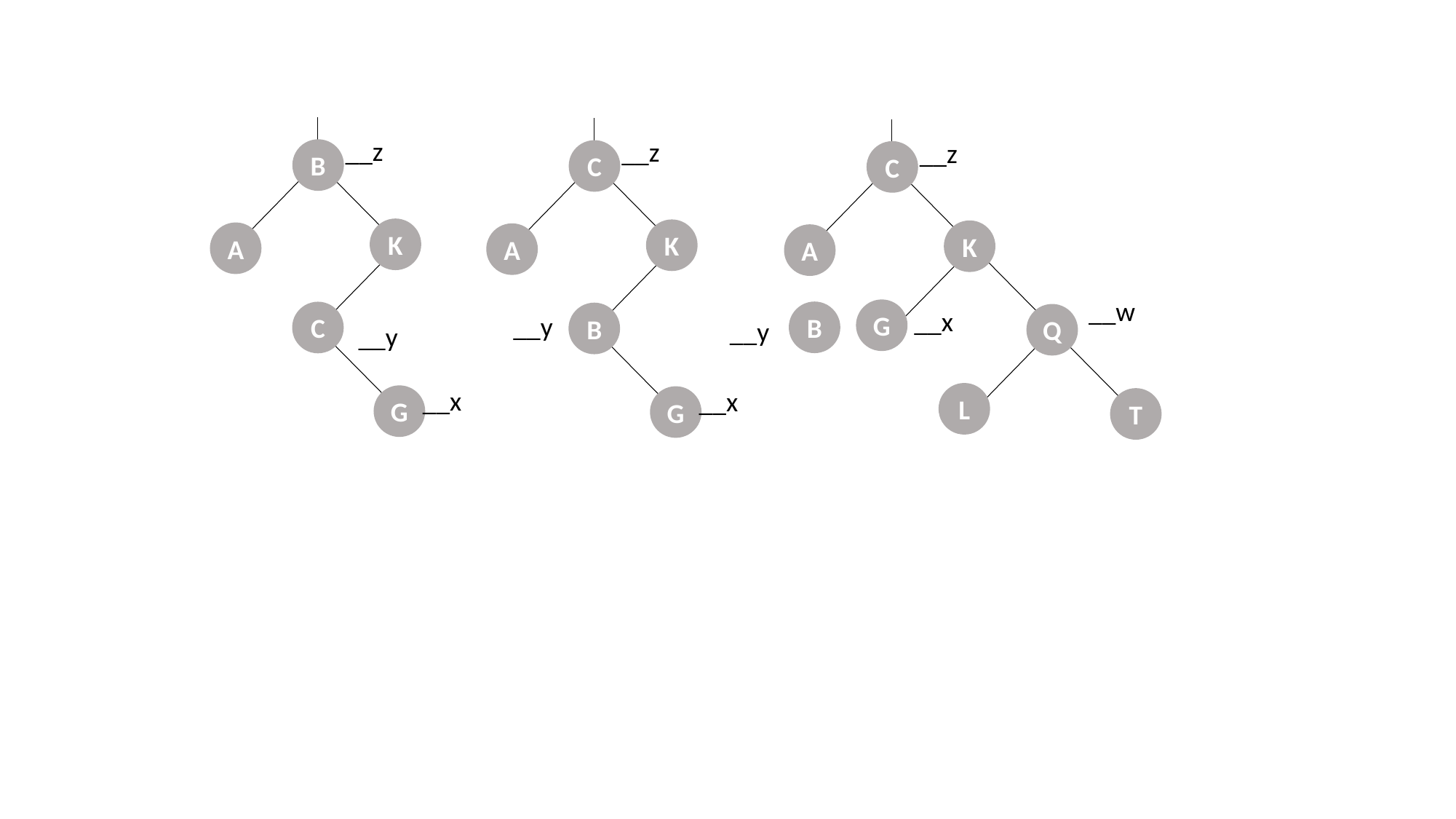

__z
__z
__z
B
C
C
K
K
K
A
A
A
__w
__x
G
B
C
B
__y
Q
__y
__y
__x
__x
L
G
G
T